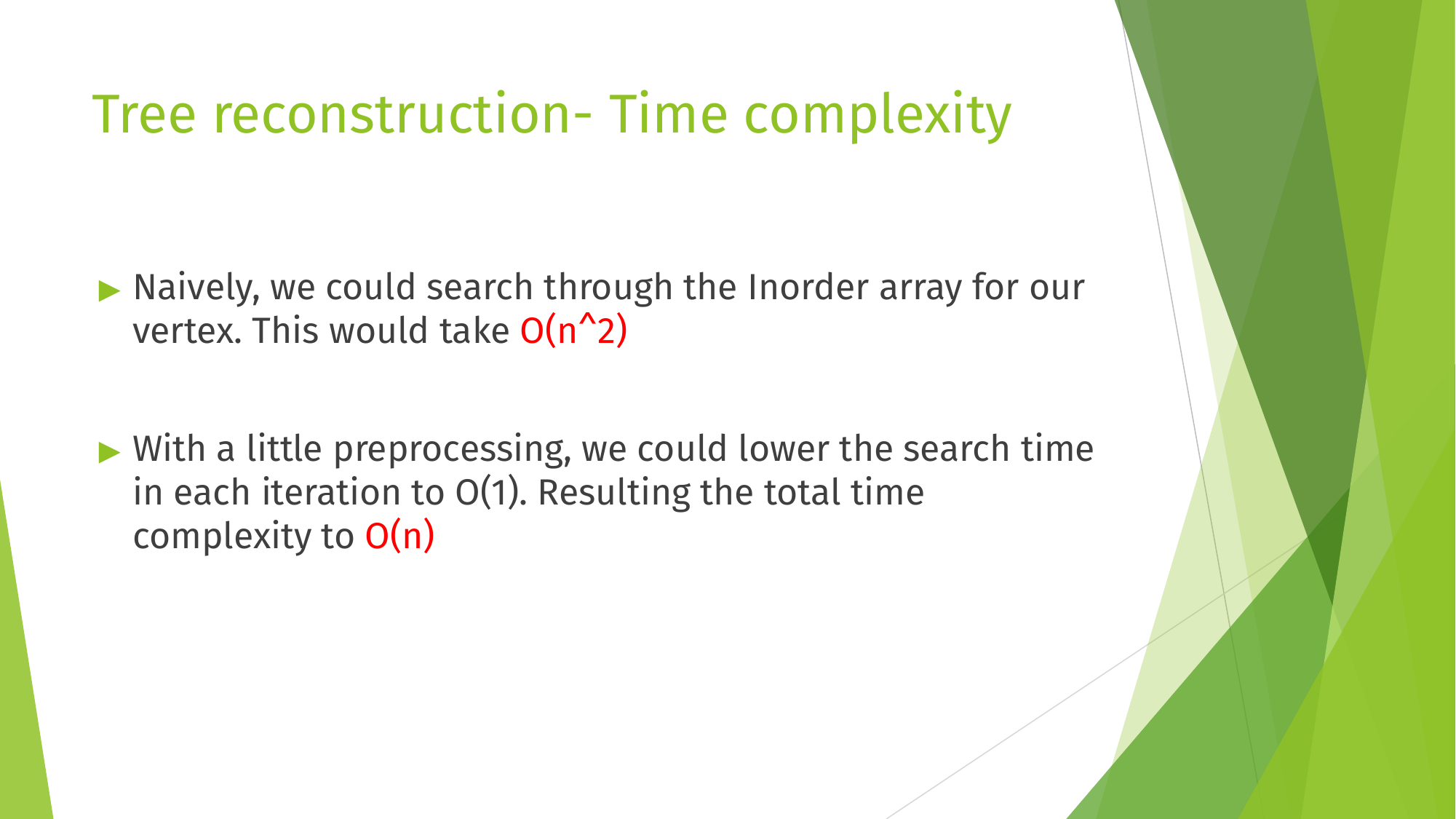

# Tree reconstruction- Time complexity
Naively, we could search through the Inorder array for our vertex. This would take O(n^2)

With a little preprocessing, we could lower the search time in each iteration to O(1). Resulting the total time complexity to O(n)